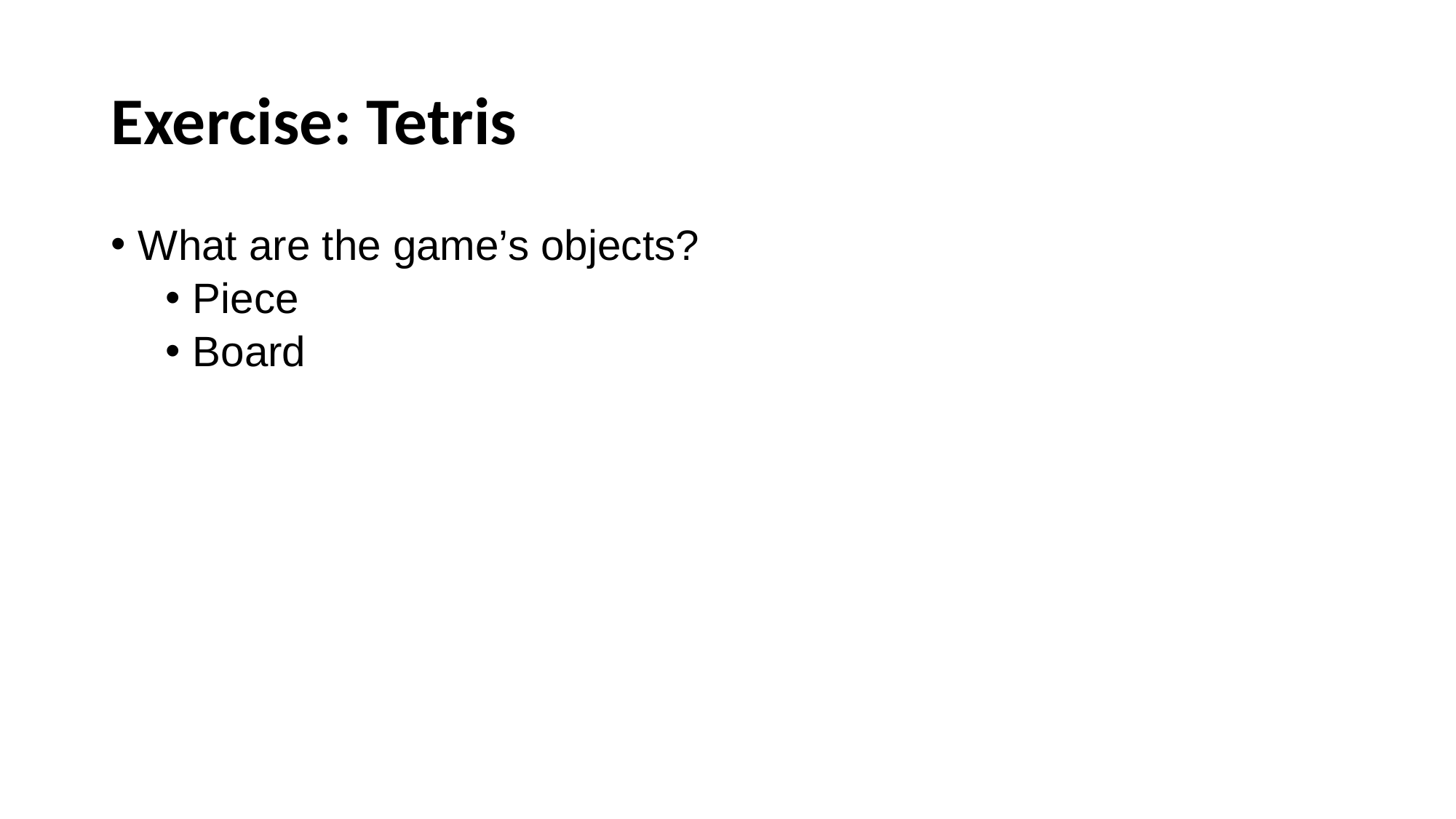

# Exercise: Tetris
What are the game’s objects?
Piece
Board